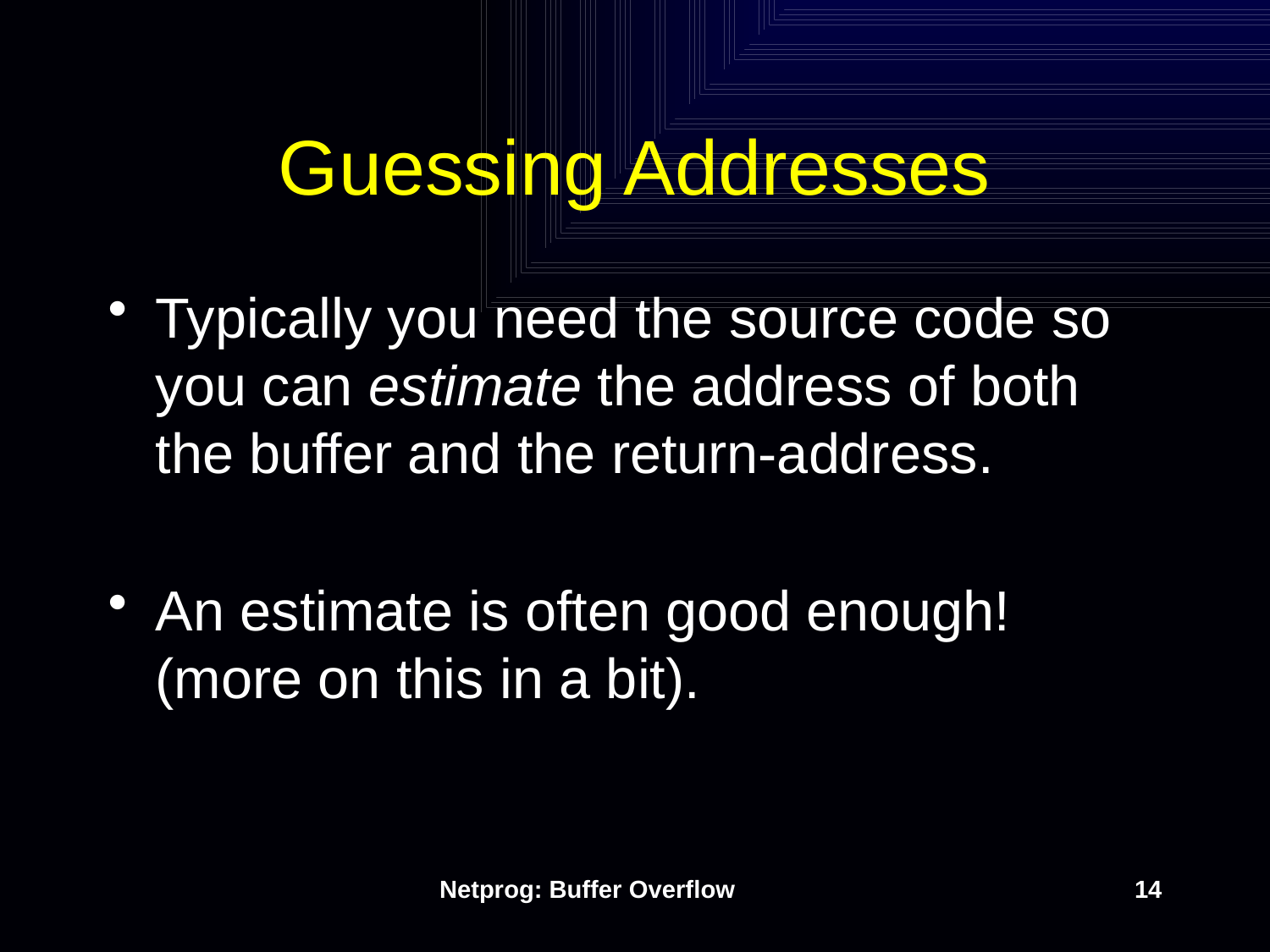

# Guessing Addresses
Typically you need the source code so you can estimate the address of both the buffer and the return-address.

An estimate is often good enough! (more on this in a bit).
Netprog: Buffer Overflow
14